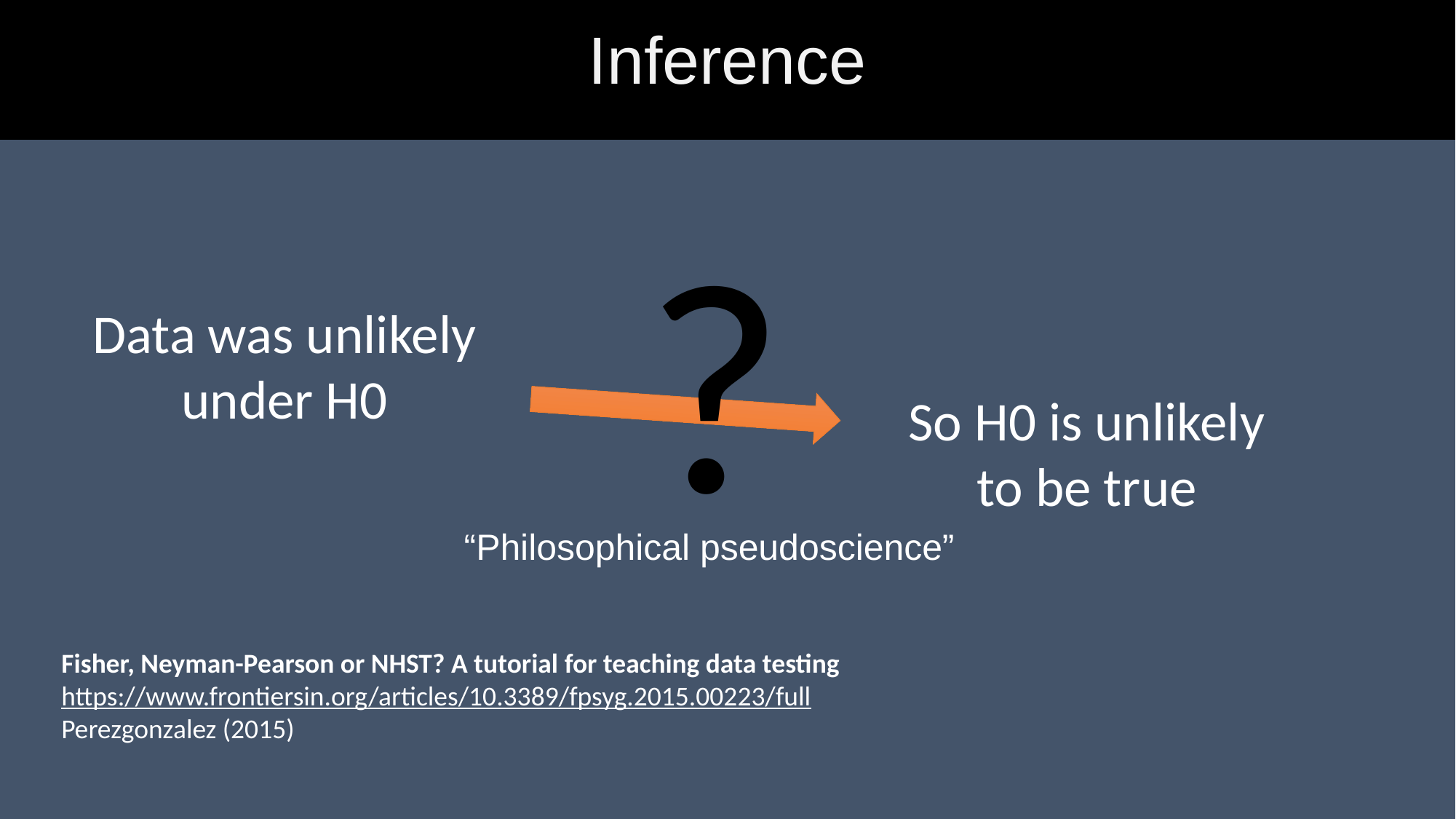

# Inference
?
Data was unlikely under H0
So H0 is unlikely to be true

“Philosophical pseudoscience”
Fisher, Neyman-Pearson or NHST? A tutorial for teaching data testing
https://www.frontiersin.org/articles/10.3389/fpsyg.2015.00223/full
Perezgonzalez (2015)